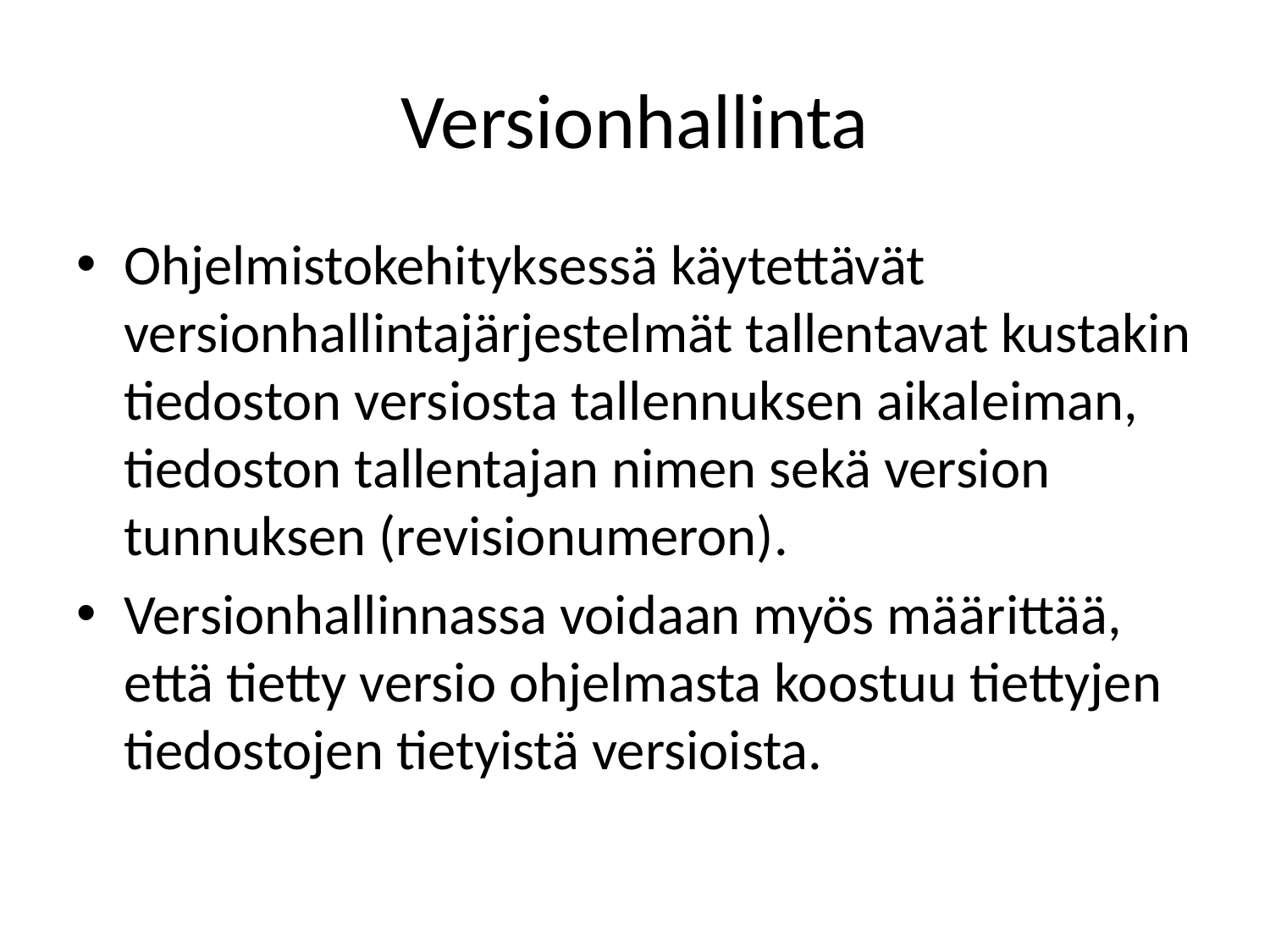

# Versionhallinta
Ohjelmistokehityksessä käytettävät versionhallintajärjestelmät tallentavat kustakin tiedoston versiosta tallennuksen aikaleiman, tiedoston tallentajan nimen sekä version tunnuksen (revisionumeron).
Versionhallinnassa voidaan myös määrittää, että tietty versio ohjelmasta koostuu tiettyjen tiedostojen tietyistä versioista.